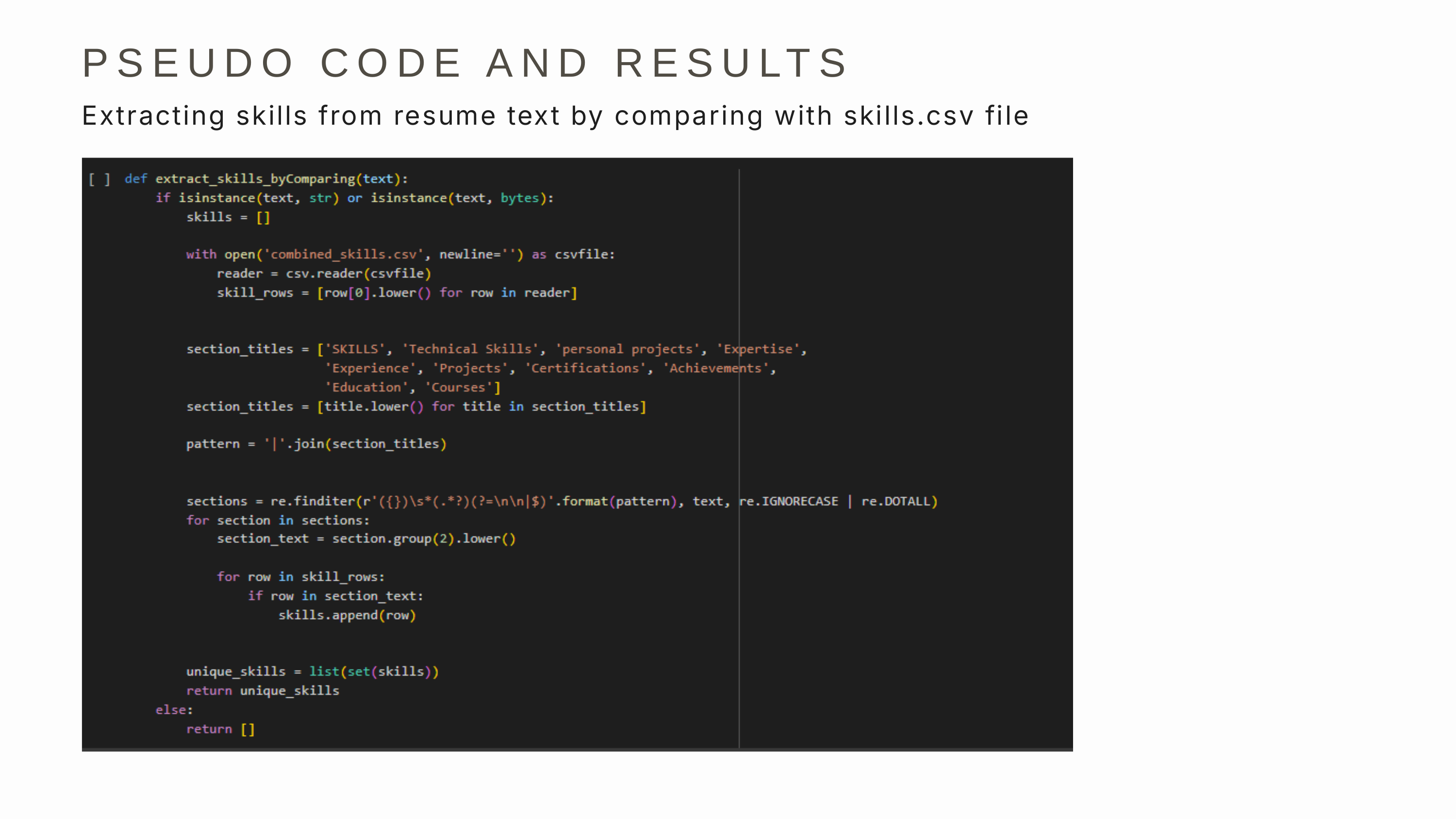

PSEUDO CODE AND RESULTS
Extracting skills from resume text by comparing with skills.csv file